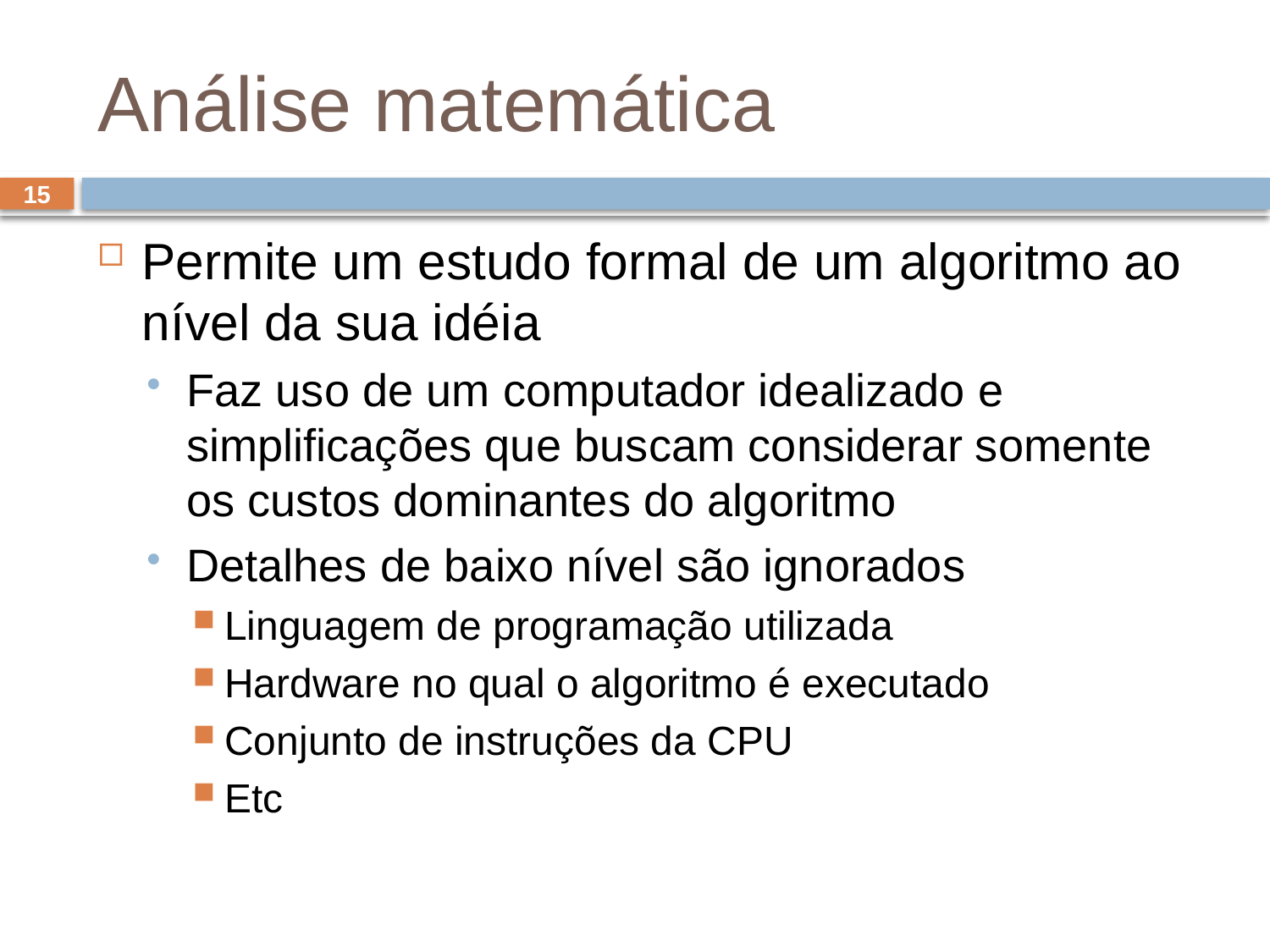

# Análise matemática
15
Permite um estudo formal de um algoritmo ao nível da sua idéia
Faz uso de um computador idealizado e simplificações que buscam considerar somente os custos dominantes do algoritmo
Detalhes de baixo nível são ignorados
Linguagem de programação utilizada
Hardware no qual o algoritmo é executado
Conjunto de instruções da CPU
Etc